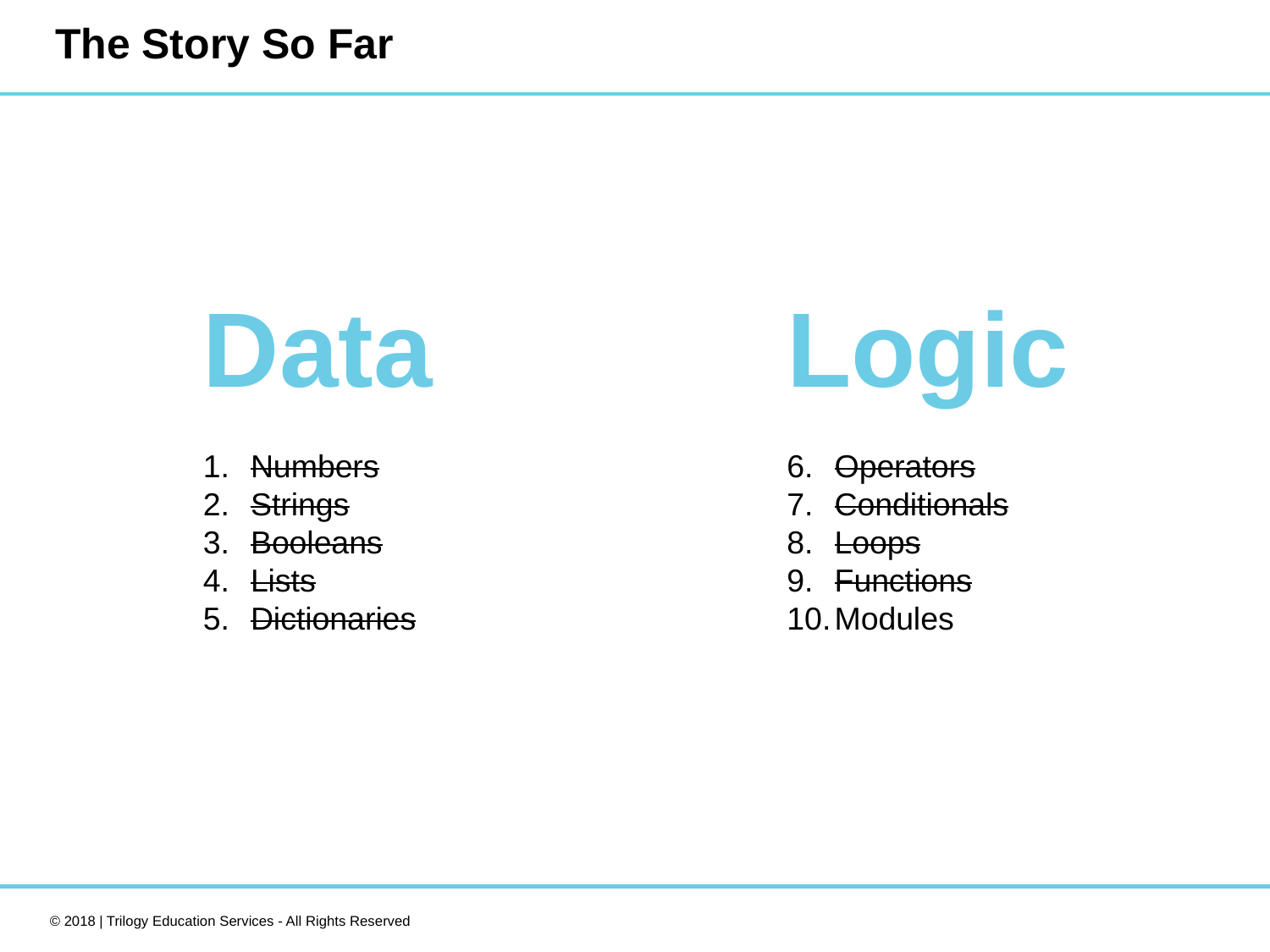

# The Story So Far
Data

Numbers
Strings
Booleans
Lists
Dictionaries
Logic

Operators
Conditionals
Loops
Functions
Modules